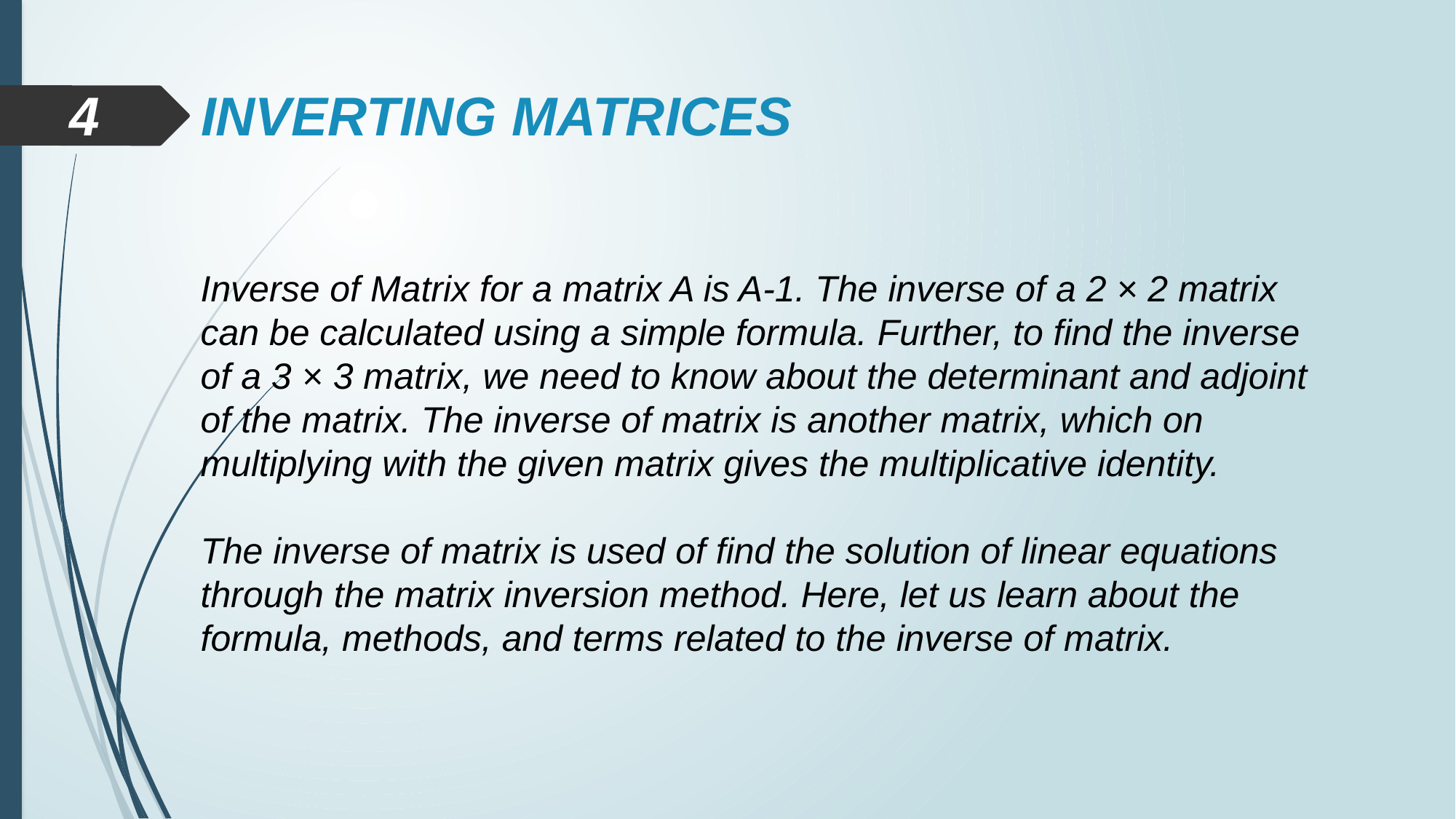

4
# INVERTING MATRICES
Inverse of Matrix for a matrix A is A-1. The inverse of a 2 × 2 matrix can be calculated using a simple formula. Further, to find the inverse of a 3 × 3 matrix, we need to know about the determinant and adjoint of the matrix. The inverse of matrix is another matrix, which on multiplying with the given matrix gives the multiplicative identity.

The inverse of matrix is used of find the solution of linear equations through the matrix inversion method. Here, let us learn about the formula, methods, and terms related to the inverse of matrix.